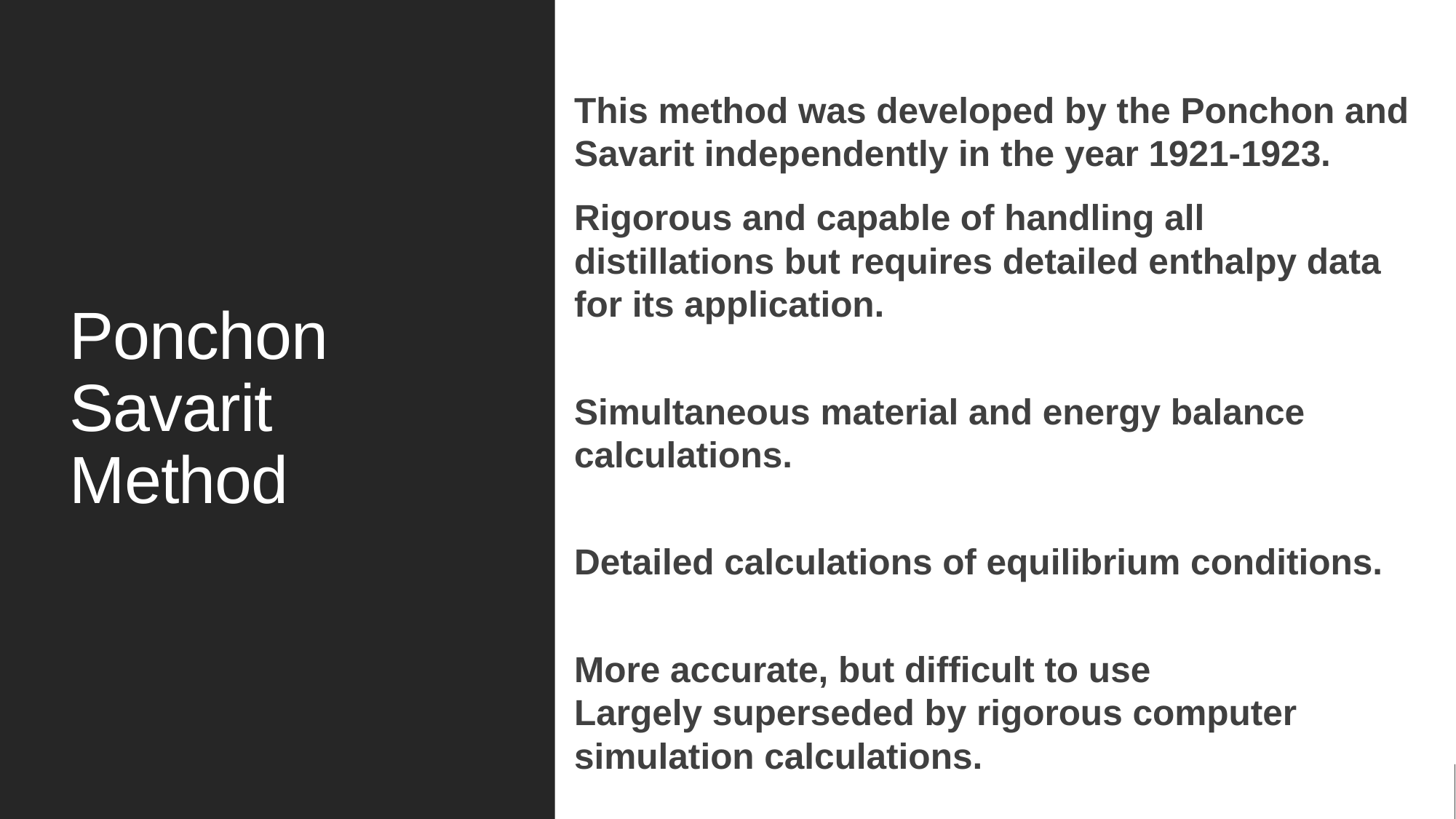

Ponchon Savarit Method
This method was developed by the Ponchon and Savarit independently in the year 1921-1923.
Rigorous and capable of handling all distillations but requires detailed enthalpy data for its application.
Simultaneous material and energy balance calculations.
Detailed calculations of equilibrium conditions.
More accurate, but difficult to use
Largely superseded by rigorous computer simulation calculations.